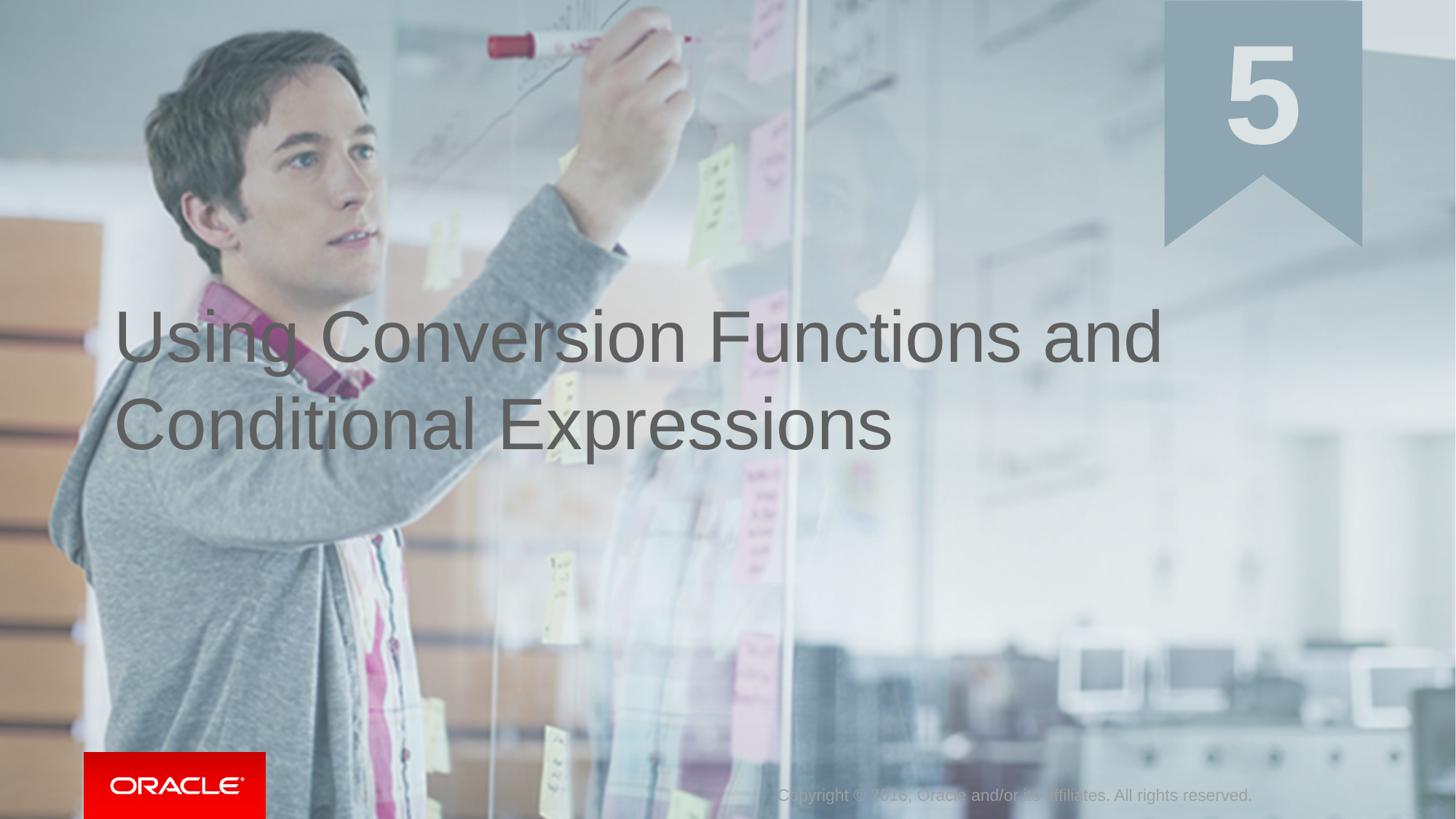

# Using Conversion Functions and Conditional Expressions